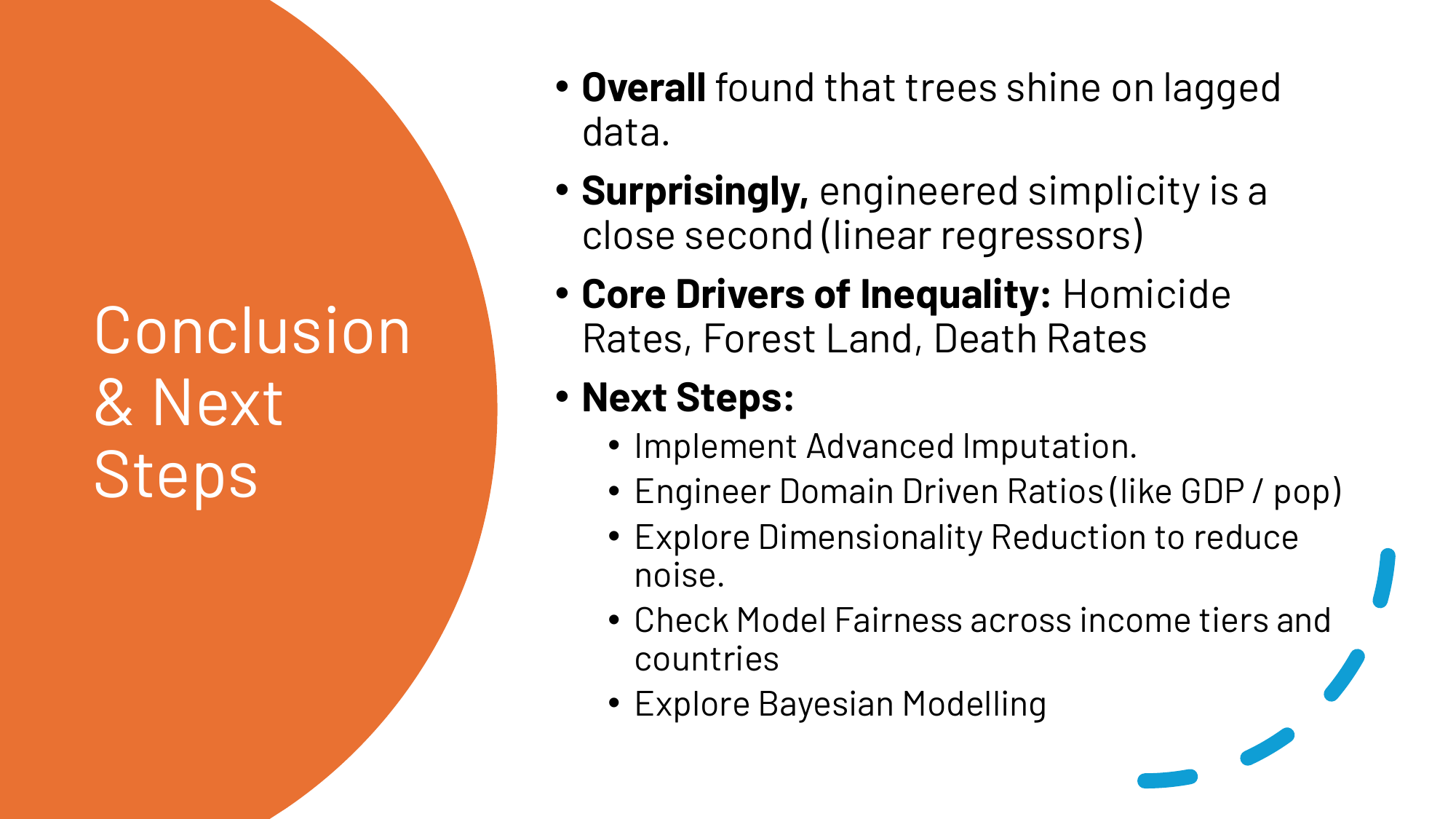

Overall found that trees shine on lagged data.
Surprisingly, engineered simplicity is a close second (linear regressors)
Core Drivers of Inequality: Homicide Rates, Forest Land, Death Rates
Next Steps:
Implement Advanced Imputation.
Engineer Domain Driven Ratios (like GDP / pop)
Explore Dimensionality Reduction to reduce noise.
Check Model Fairness across income tiers and countries
Explore Bayesian Modelling
# Conclusion & Next Steps